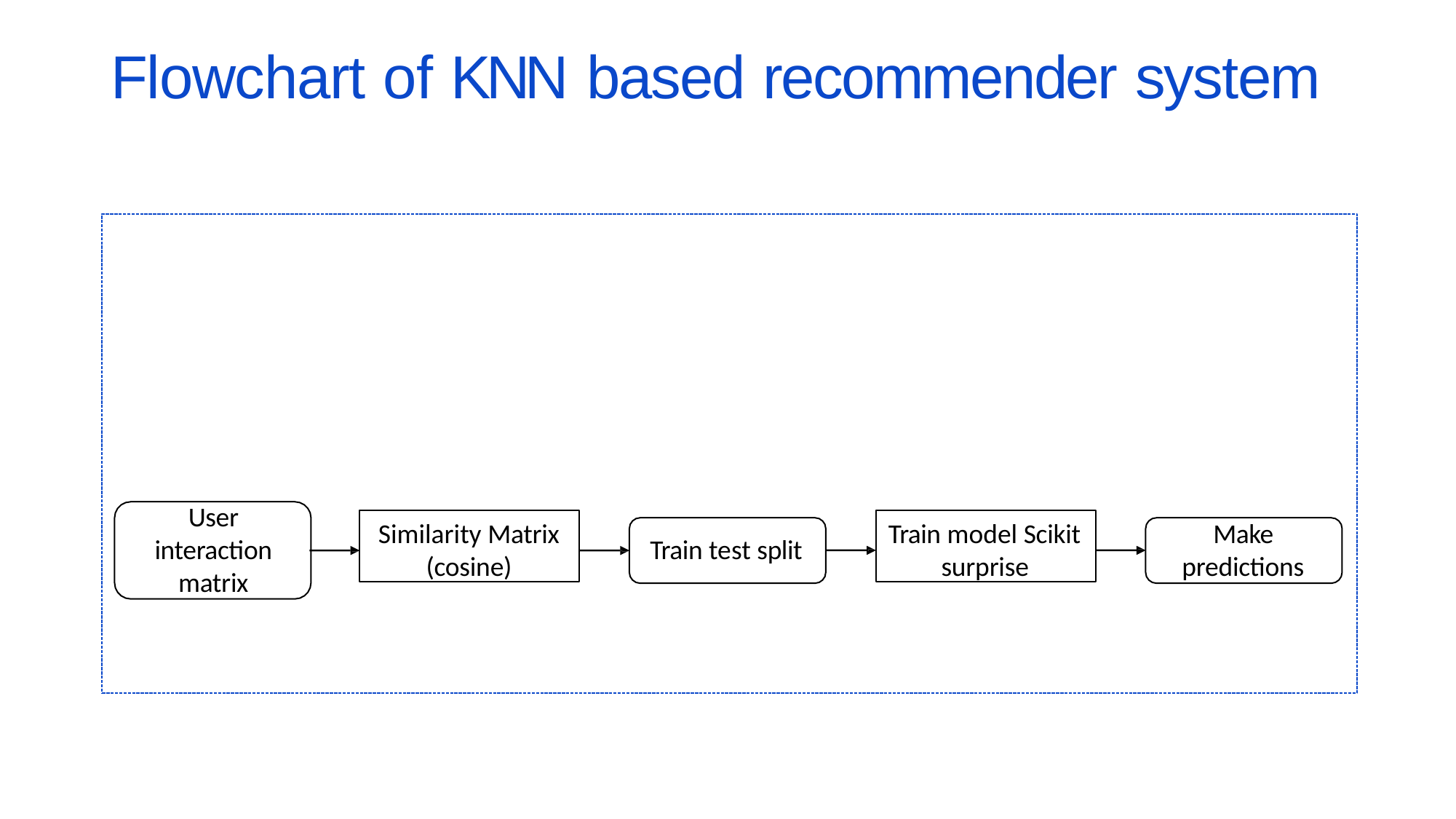

# Flowchart of KNN based recommender system

User interaction matrix

Similarity Matrix (cosine)
Train model Scikit surprise
Make predictions

Train test split